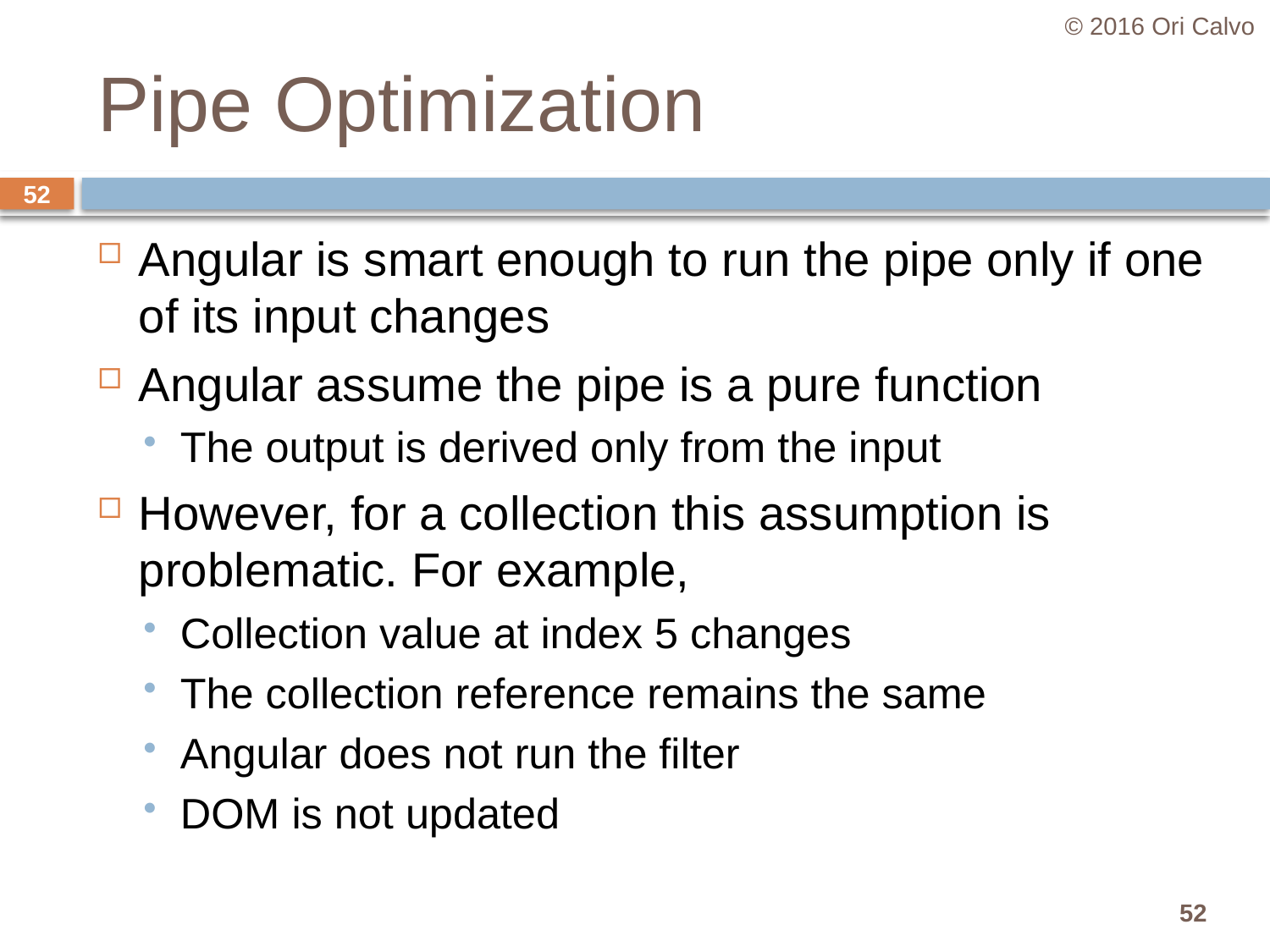

© 2016 Ori Calvo
# Pipe Optimization
52
Angular is smart enough to run the pipe only if one of its input changes
Angular assume the pipe is a pure function
The output is derived only from the input
However, for a collection this assumption is problematic. For example,
Collection value at index 5 changes
The collection reference remains the same
Angular does not run the filter
DOM is not updated